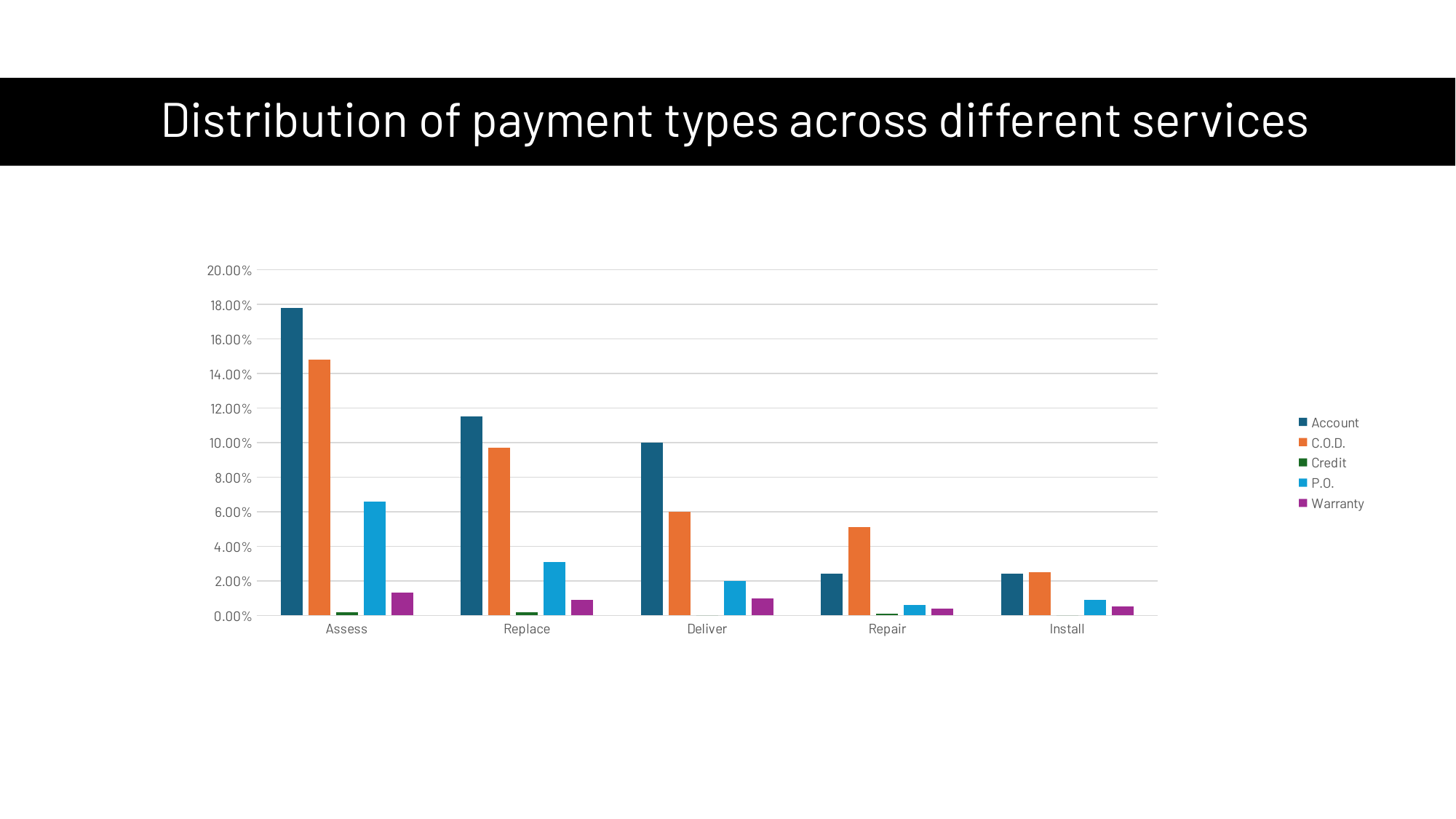

Distribution of payment types across different services

### Chart

| Category | Account | C.O.D. | Credit | P.O. | Warranty |
|---|---|---|---|---|---|
| Assess | 0.178 | 0.148 | 0.002 | 0.066 | 0.013 |
| Replace | 0.115 | 0.097 | 0.002 | 0.031 | 0.009 |
| Deliver | 0.1 | 0.06 | 0.0 | 0.02 | 0.01 |
| Repair | 0.024 | 0.051 | 0.001 | 0.006 | 0.004 |
| Install | 0.024 | 0.025 | 0.0 | 0.009 | 0.005 |